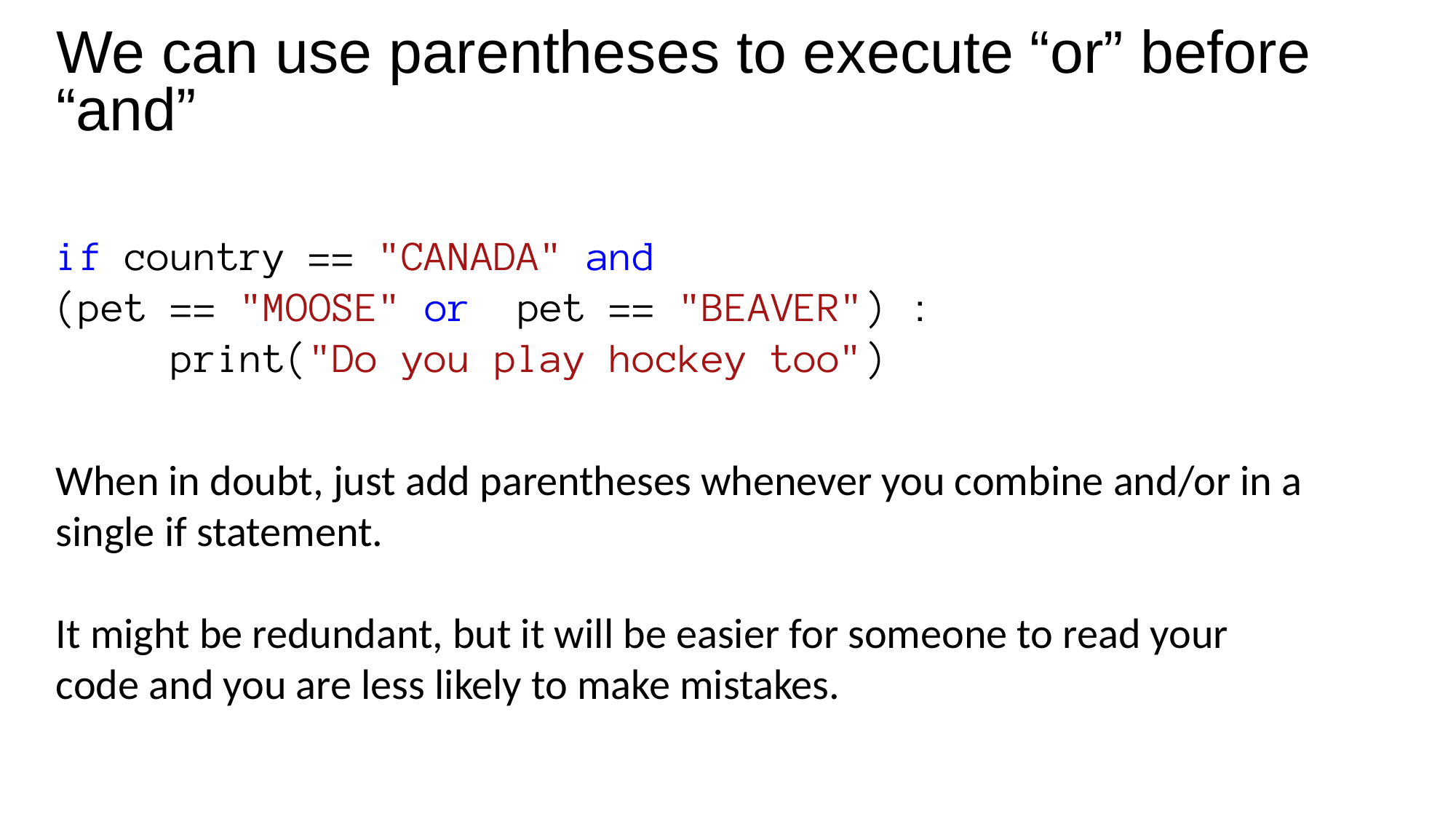

# We can use parentheses to execute “or” before “and”
if country == "CANADA" and
(pet == "MOOSE" or  pet == "BEAVER") :
     print("Do you play hockey too")
When in doubt, just add parentheses whenever you combine and/or in a single if statement.

It might be redundant, but it will be easier for someone to read your code and you are less likely to make mistakes.